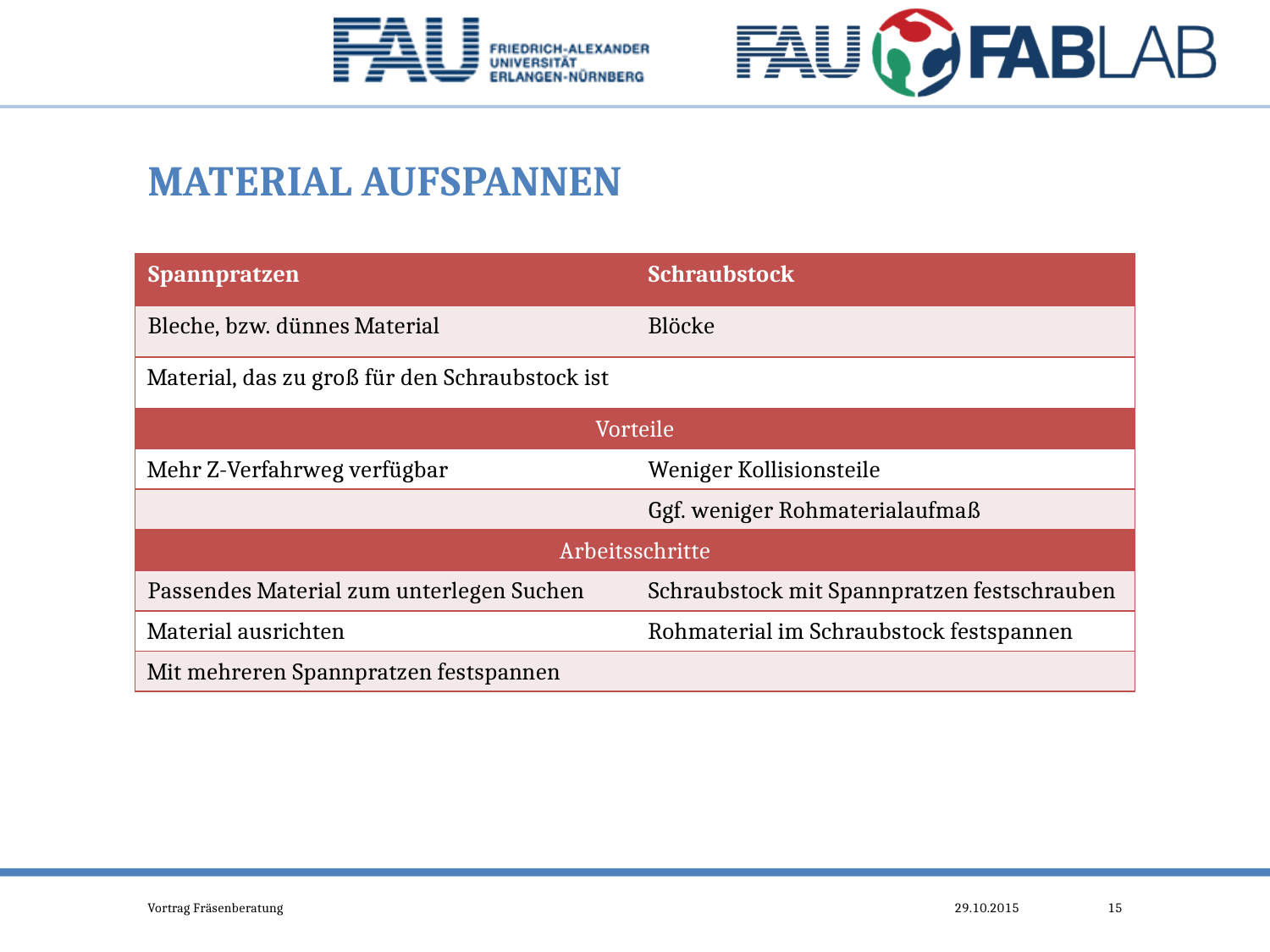

# Material Aufspannen
| Spannpratzen | Schraubstock |
| --- | --- |
| Bleche, bzw. dünnes Material | Blöcke |
| Material, das zu groß für den Schraubstock ist |  |
| Vorteile |  |
| Mehr Z-Verfahrweg verfügbar | Weniger Kollisionsteile |
|  | Ggf. weniger Rohmaterialaufmaß |
| Arbeitsschritte |  |
| Passendes Material zum unterlegen Suchen | Schraubstock mit Spannpratzen festschrauben |
| Material ausrichten | Rohmaterial im Schraubstock festspannen |
| Mit mehreren Spannpratzen festspannen |  |
Vortrag Fräsenberatung
29.10.2015
15